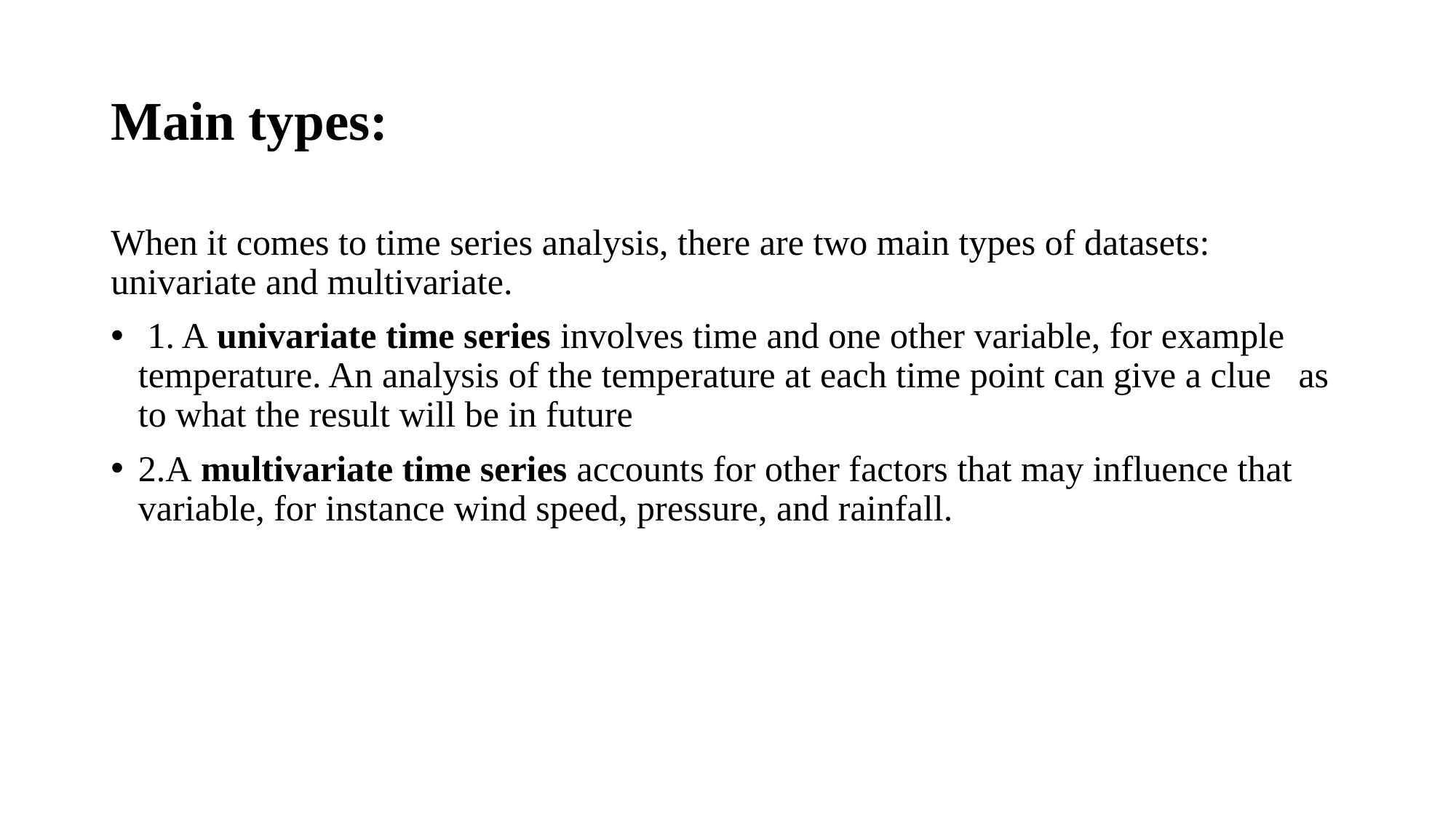

# Main types:
When it comes to time series analysis, there are two main types of datasets: univariate and multivariate.
 1. A univariate time series involves time and one other variable, for example   temperature. An analysis of the temperature at each time point can give a clue   as to what the result will be in future
2.A multivariate time series accounts for other factors that may influence that variable, for instance wind speed, pressure, and rainfall.